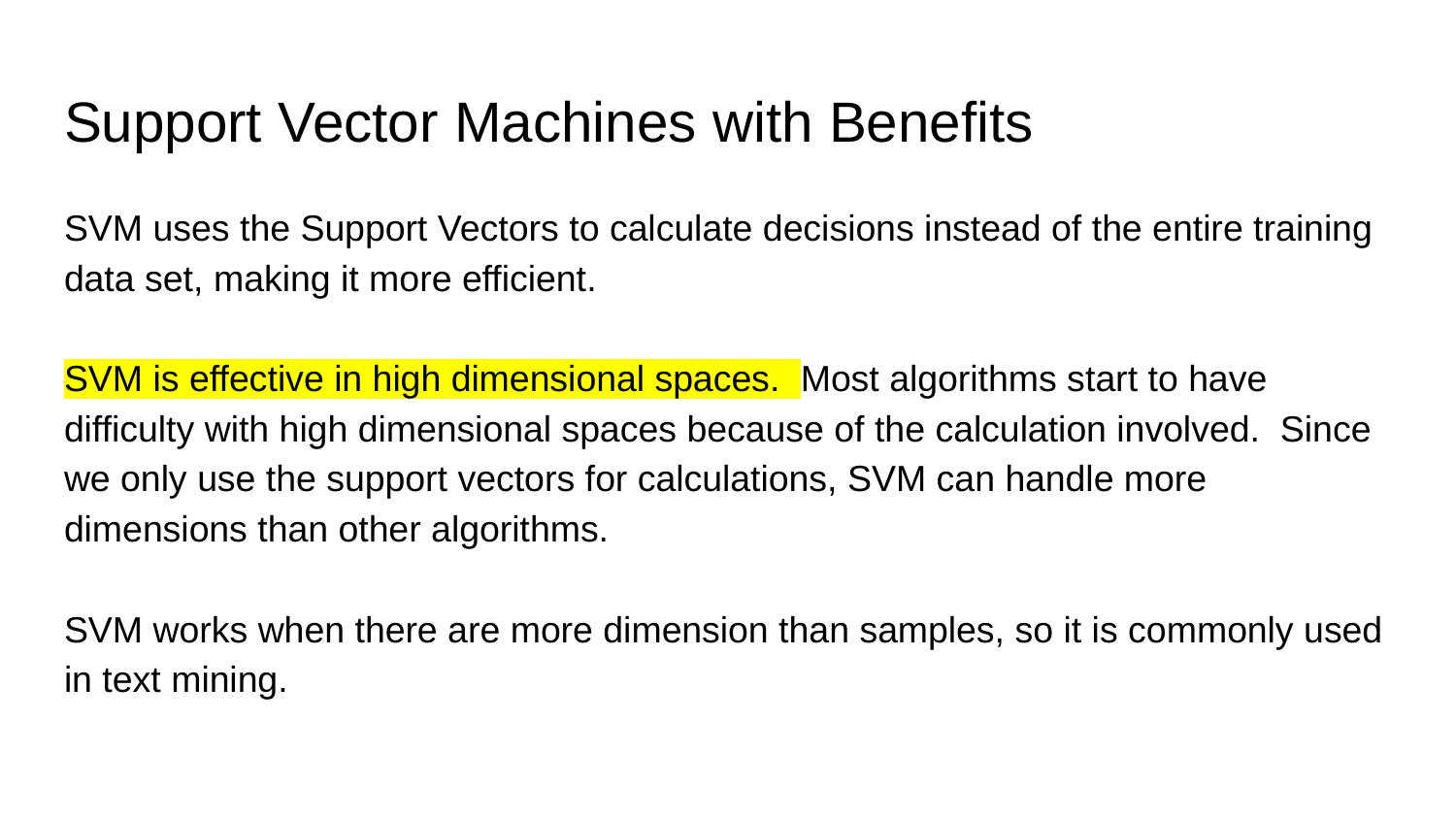

# Support Vector Machines with Benefits
SVM uses the Support Vectors to calculate decisions instead of the entire training data set, making it more efficient.

SVM is effective in high dimensional spaces.  Most algorithms start to have difficulty with high dimensional spaces because of the calculation involved.  Since we only use the support vectors for calculations, SVM can handle more dimensions than other algorithms.

SVM works when there are more dimension than samples, so it is commonly used in text mining.